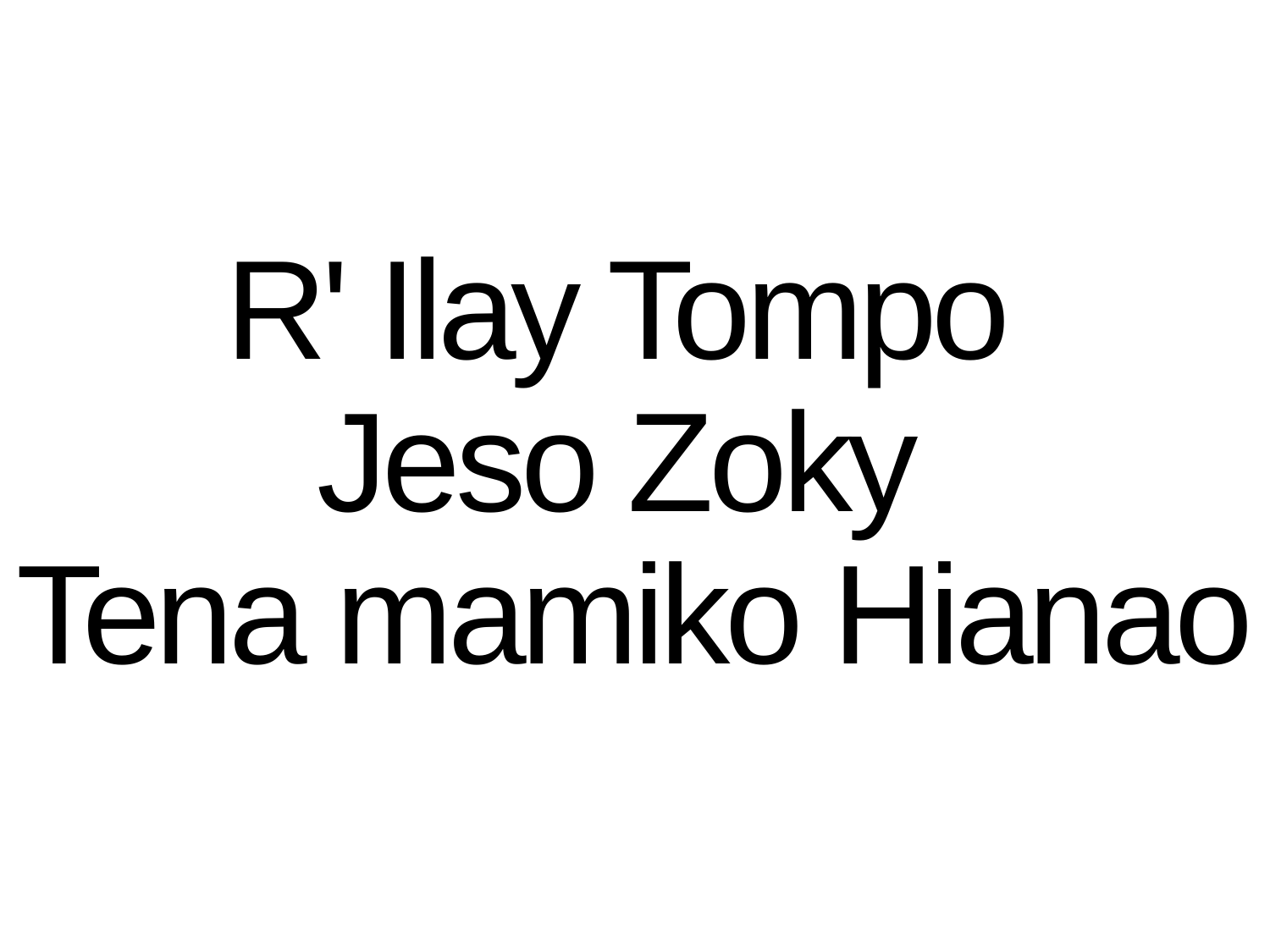

R' Ilay Tompo
Jeso Zoky
Tena mamiko Hianao